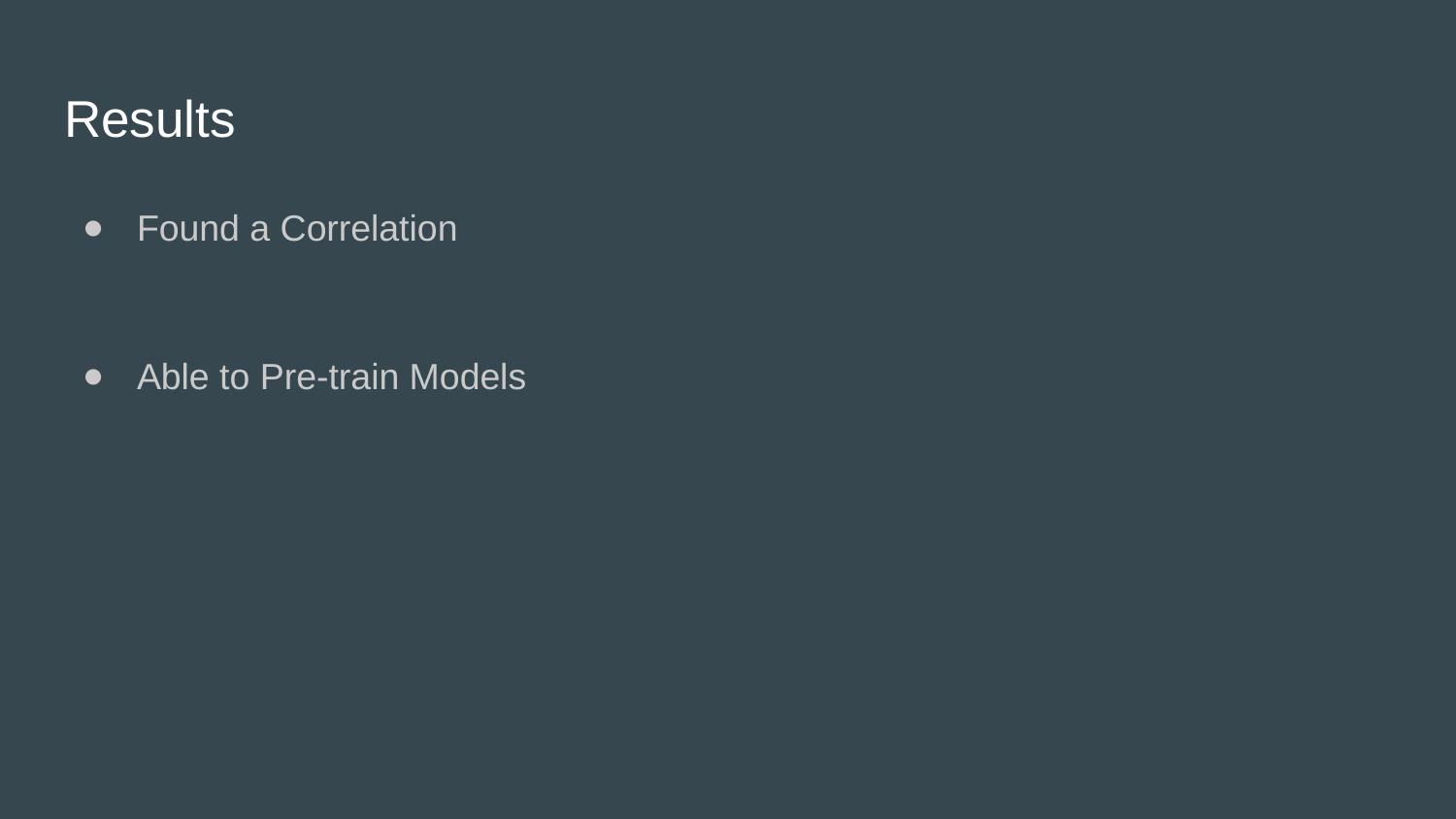

# Results
Found a Correlation

Able to Pre-train Models